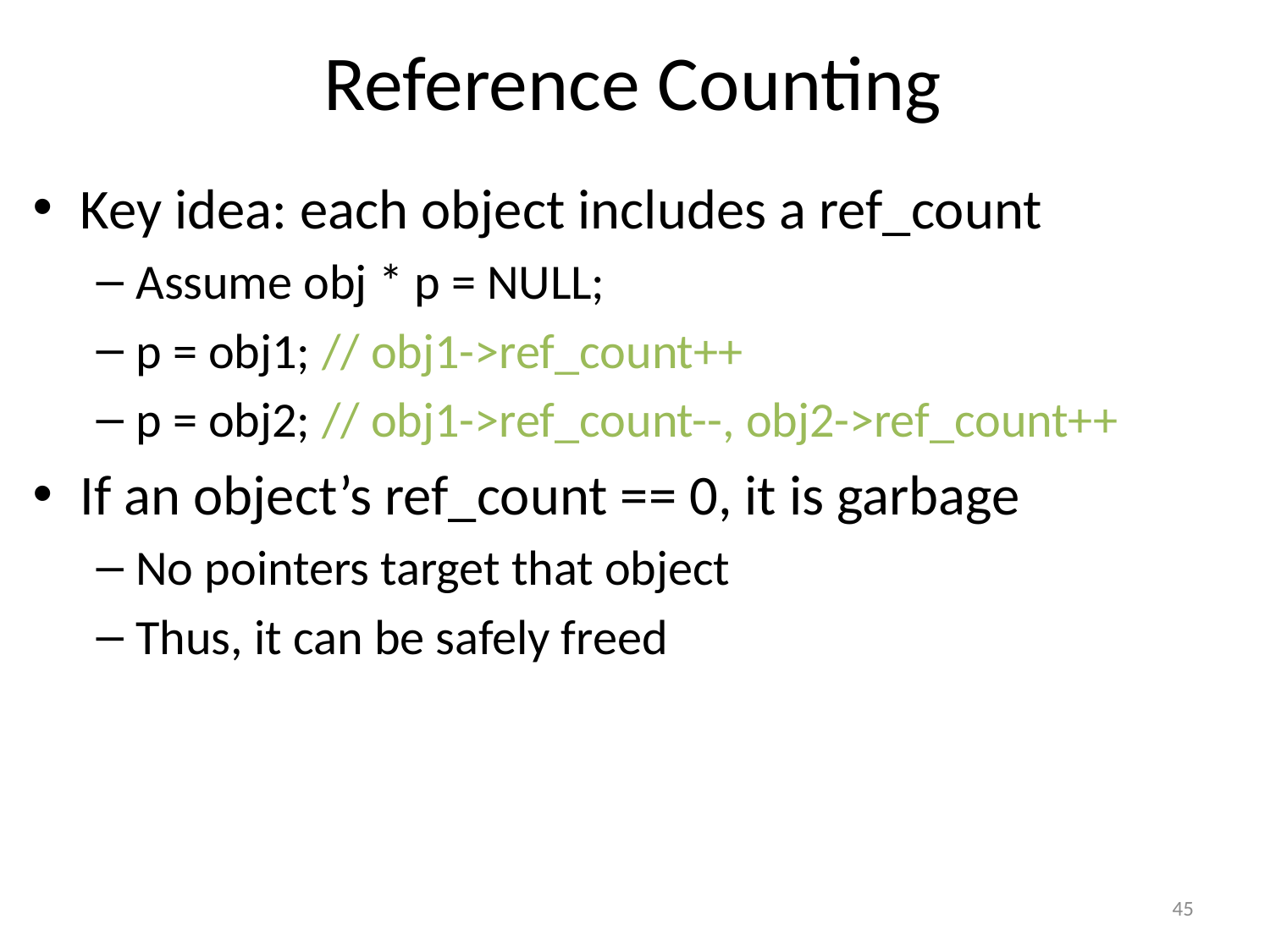

# Reference Counting
Key idea: each object includes a ref_count
Assume obj * p = NULL;
p = obj1; // obj1->ref_count++
p = obj2; // obj1->ref_count--, obj2->ref_count++
If an object’s ref_count == 0, it is garbage
No pointers target that object
Thus, it can be safely freed
45